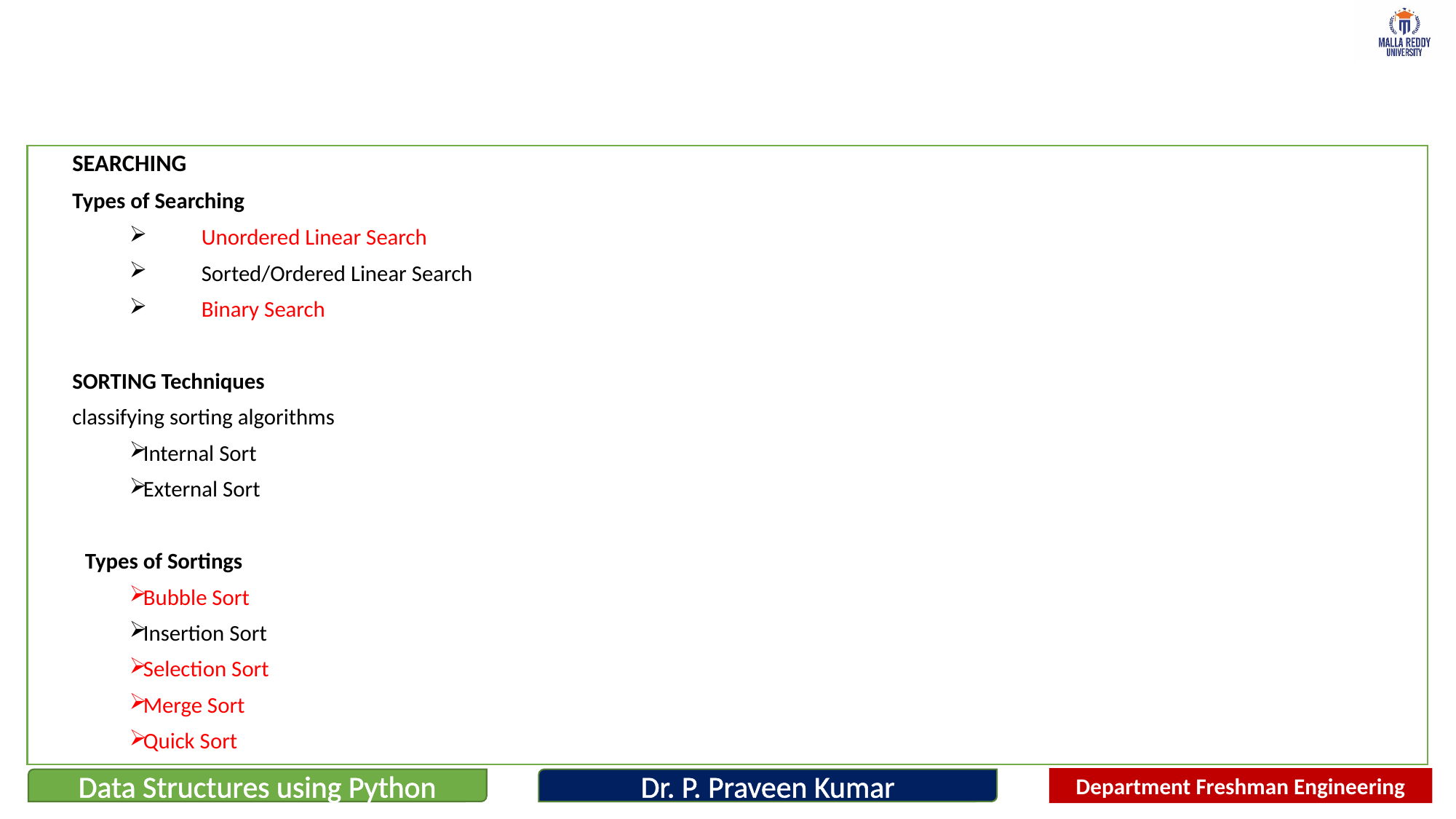

SEARCHING
	Types of Searching
	Unordered Linear Search
	Sorted/Ordered Linear Search
	Binary Search

	SORTING Techniques
	classifying sorting algorithms
Internal Sort
External Sort

Types of Sortings
Bubble Sort
Insertion Sort
Selection Sort
Merge Sort
Quick Sort